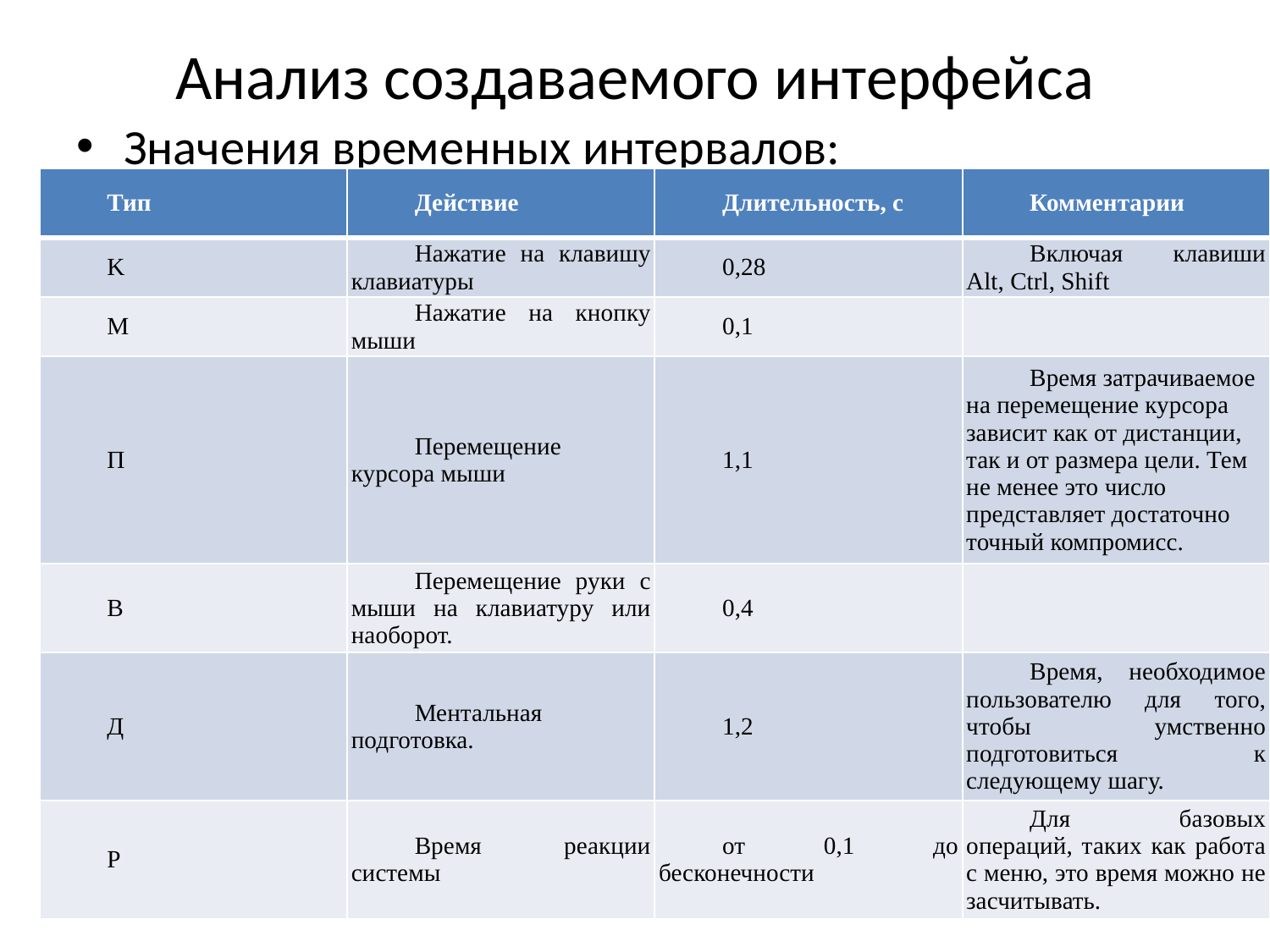

# Анализ создаваемого интерфейса
Значения временных интервалов:

| Тип | Действие | Длительность, с | Комментарии |
| --- | --- | --- | --- |
| K | Нажатие на клавишу клавиатуры | 0,28 | Включая клавиши Alt, Ctrl, Shift |
| M | Нажатие на кнопку мыши | 0,1 |  |
| П | Перемещение курсора мыши | 1,1 | Время затрачиваемое на перемещение курсора зависит как от дистанции, так и от размера цели. Тем не менее это число представляет достаточно точный компромисс. |
| В | Перемещение руки с мыши на клавиатуру или наоборот. | 0,4 |  |
| Д | Ментальная подготовка. | 1,2 | Время, необходимое пользователю для того, чтобы умственно подготовиться к следующему шагу. |
| Р | Время реакции системы | от 0,1 до бесконечности | Для базовых операций, таких как работа с меню, это время можно не засчитывать. |